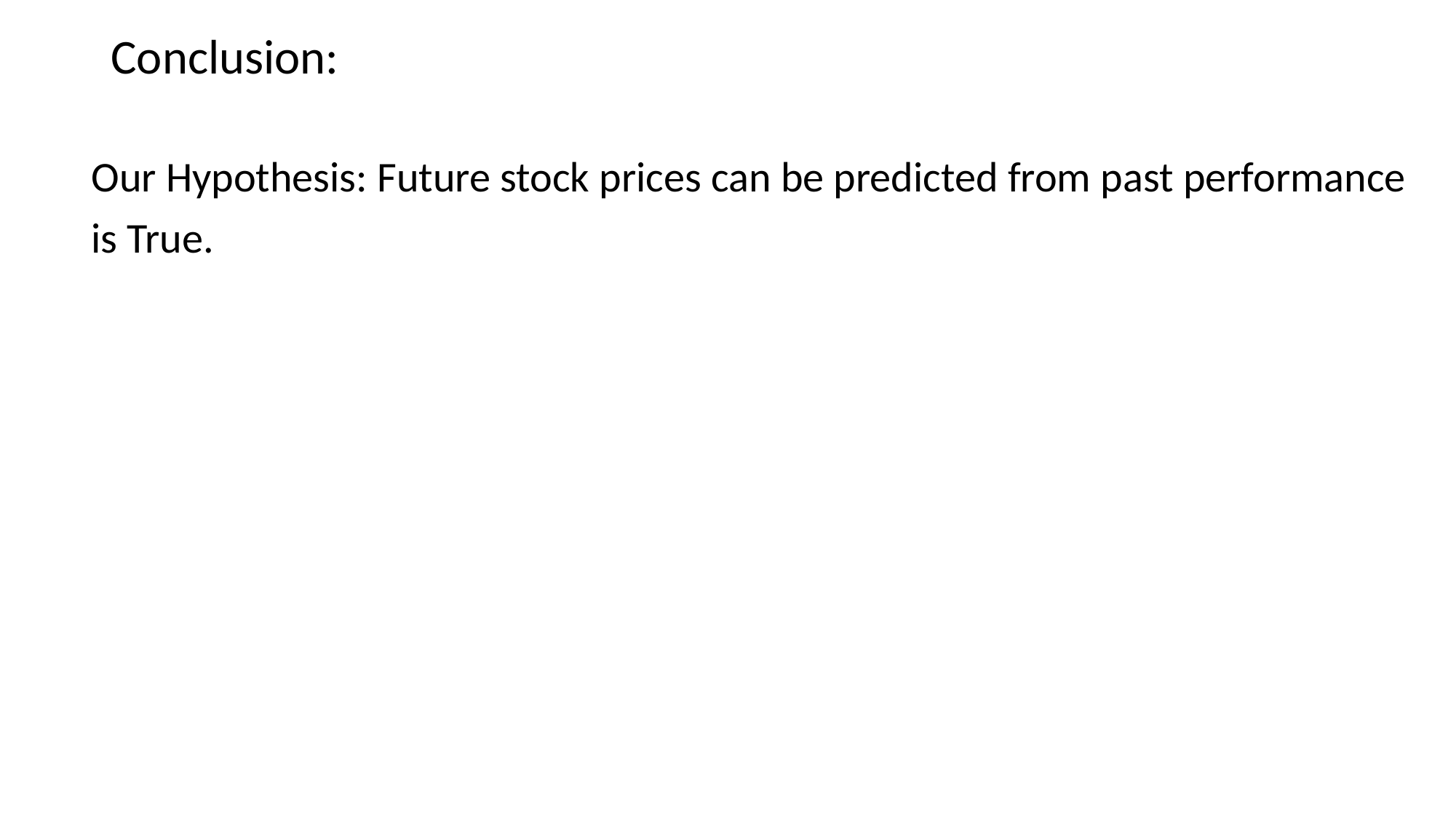

# Conclusion:
Our Hypothesis: Future stock prices can be predicted from past performance
is True.